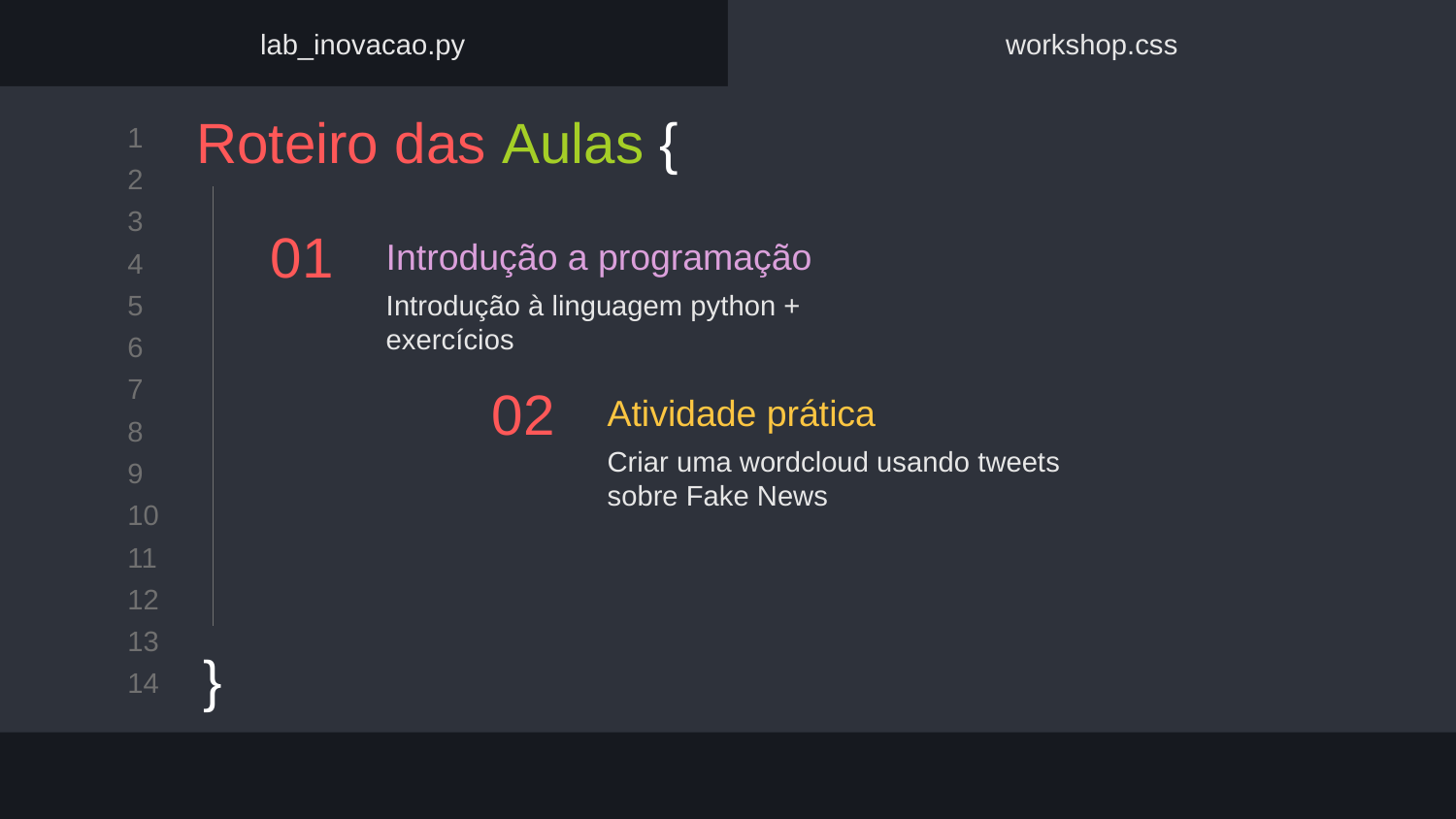

lab_inovacao.py
workshop.css
Roteiro das Aulas {
}
# 01
Introdução a programação
Introdução à linguagem python + exercícios
Atividade prática
02
Criar uma wordcloud usando tweets sobre Fake News